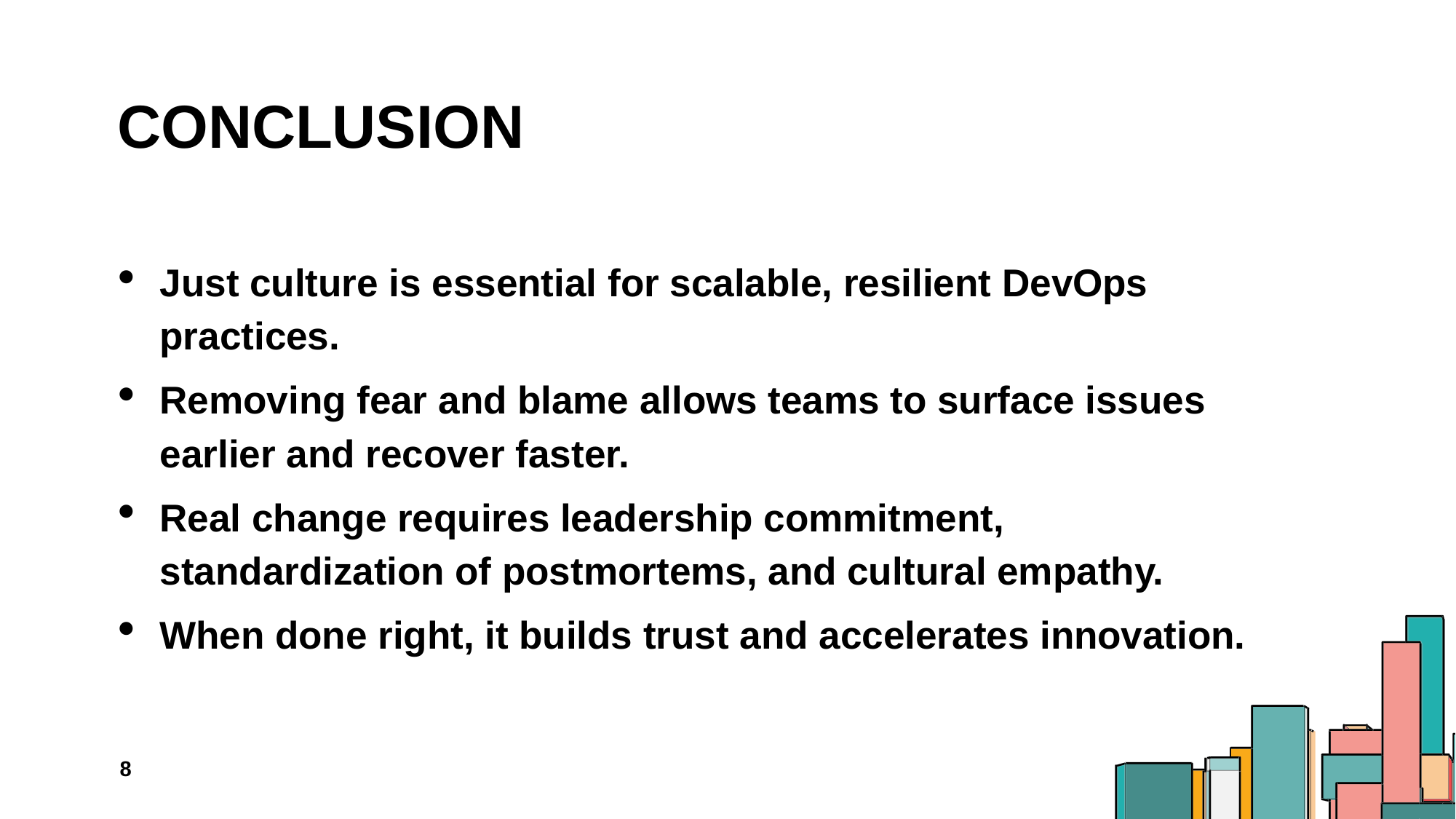

# Conclusion
Just culture is essential for scalable, resilient DevOps practices.
Removing fear and blame allows teams to surface issues earlier and recover faster.
Real change requires leadership commitment, standardization of postmortems, and cultural empathy.
When done right, it builds trust and accelerates innovation.
8